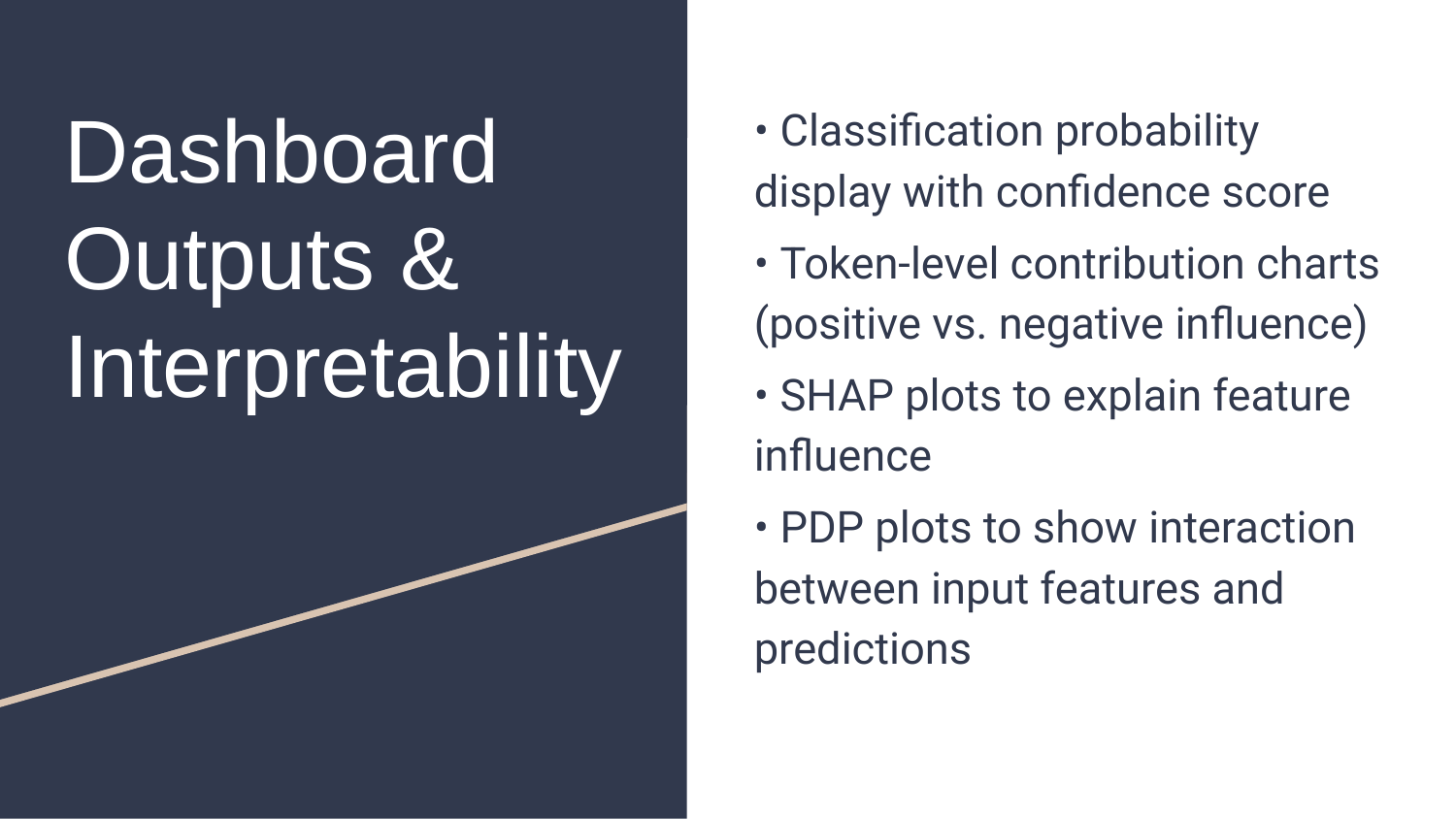

# Dashboard Outputs & Interpretability
• Classification probability display with confidence score
• Token-level contribution charts (positive vs. negative influence)
• SHAP plots to explain feature influence
• PDP plots to show interaction between input features and predictions